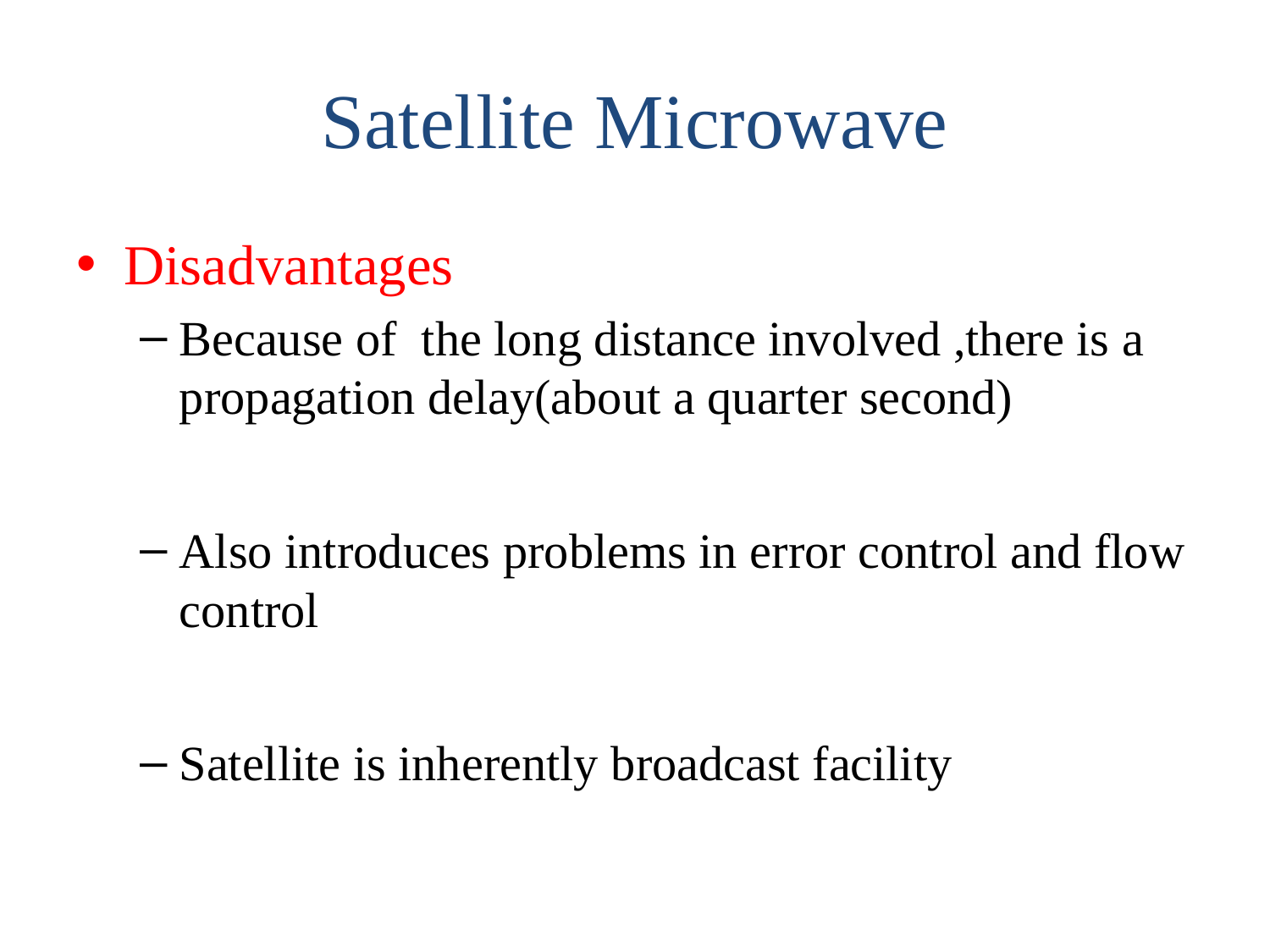

# Satellite Microwave
Disadvantages
Because of  the long distance involved ,there is a propagation delay(about a quarter second)

Also introduces problems in error control and flow control

Satellite is inherently broadcast facility